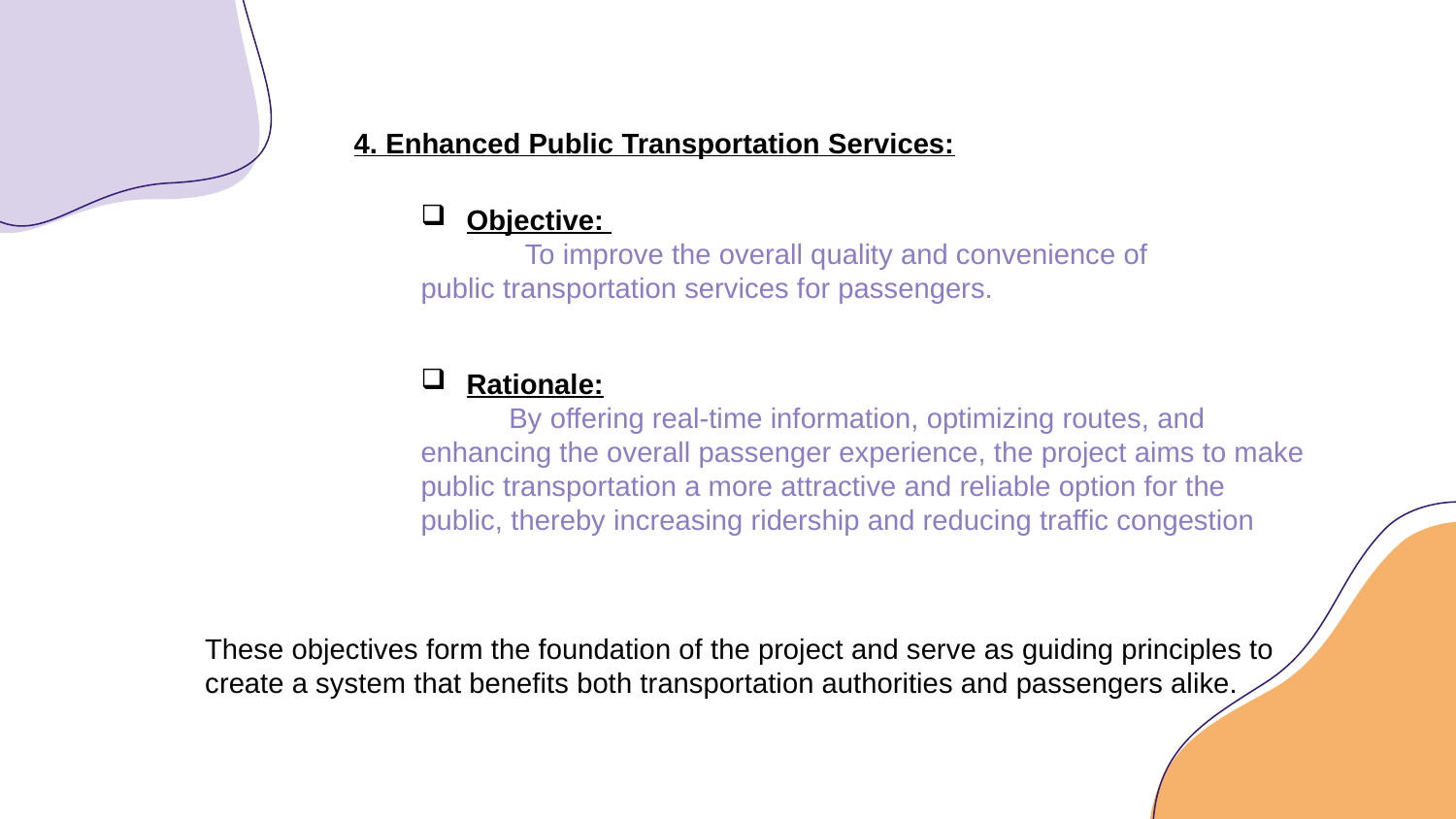

4. Enhanced Public Transportation Services:
Objective:
             To improve the overall quality and convenience of public transportation services for passengers.
Rationale:
           By offering real-time information, optimizing routes, and enhancing the overall passenger experience, the project aims to make public transportation a more attractive and reliable option for the public, thereby increasing ridership and reducing traffic congestion
These objectives form the foundation of the project and serve as guiding principles to create a system that benefits both transportation authorities and passengers alike.